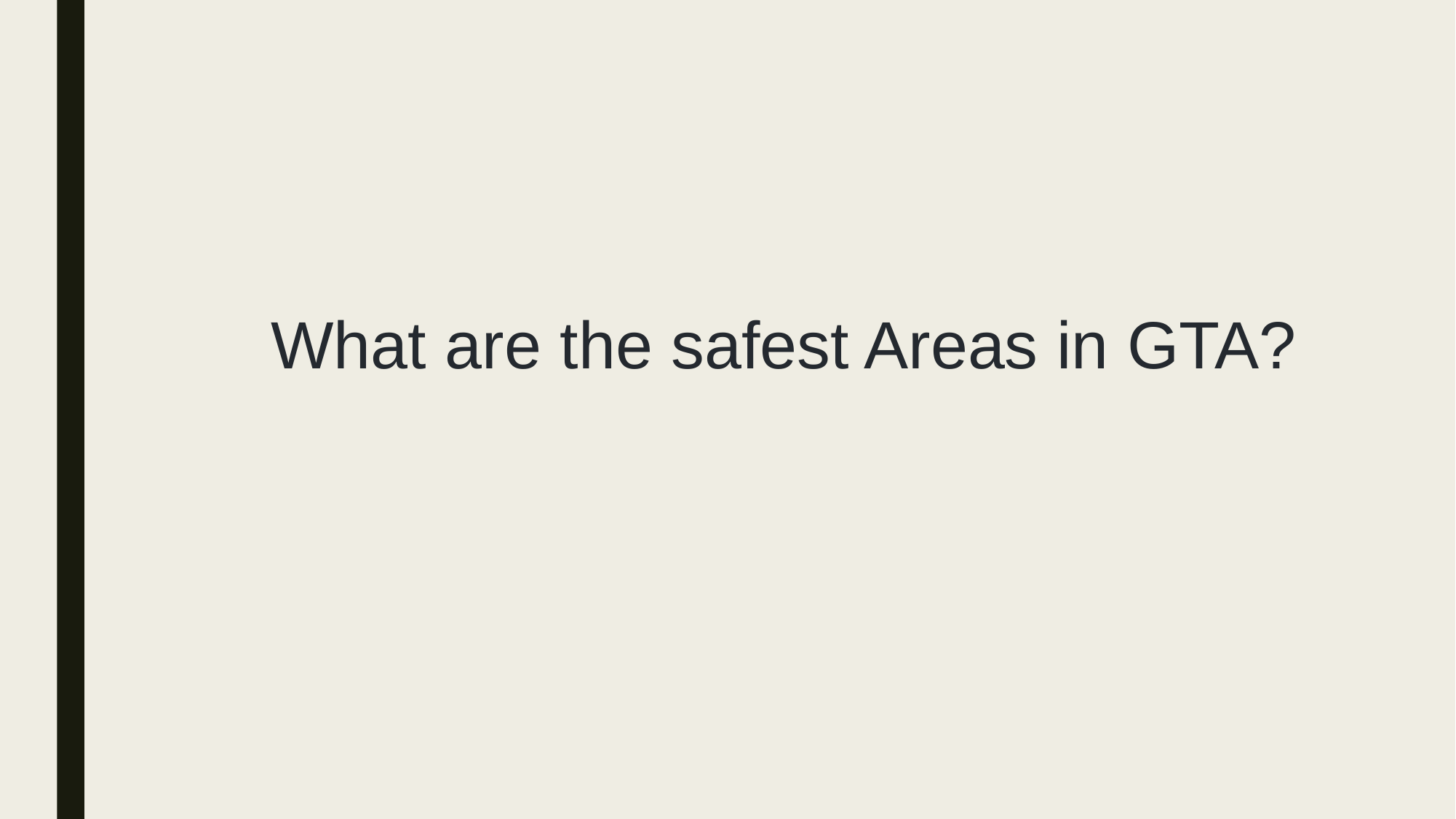

# What are the safest Areas in GTA?